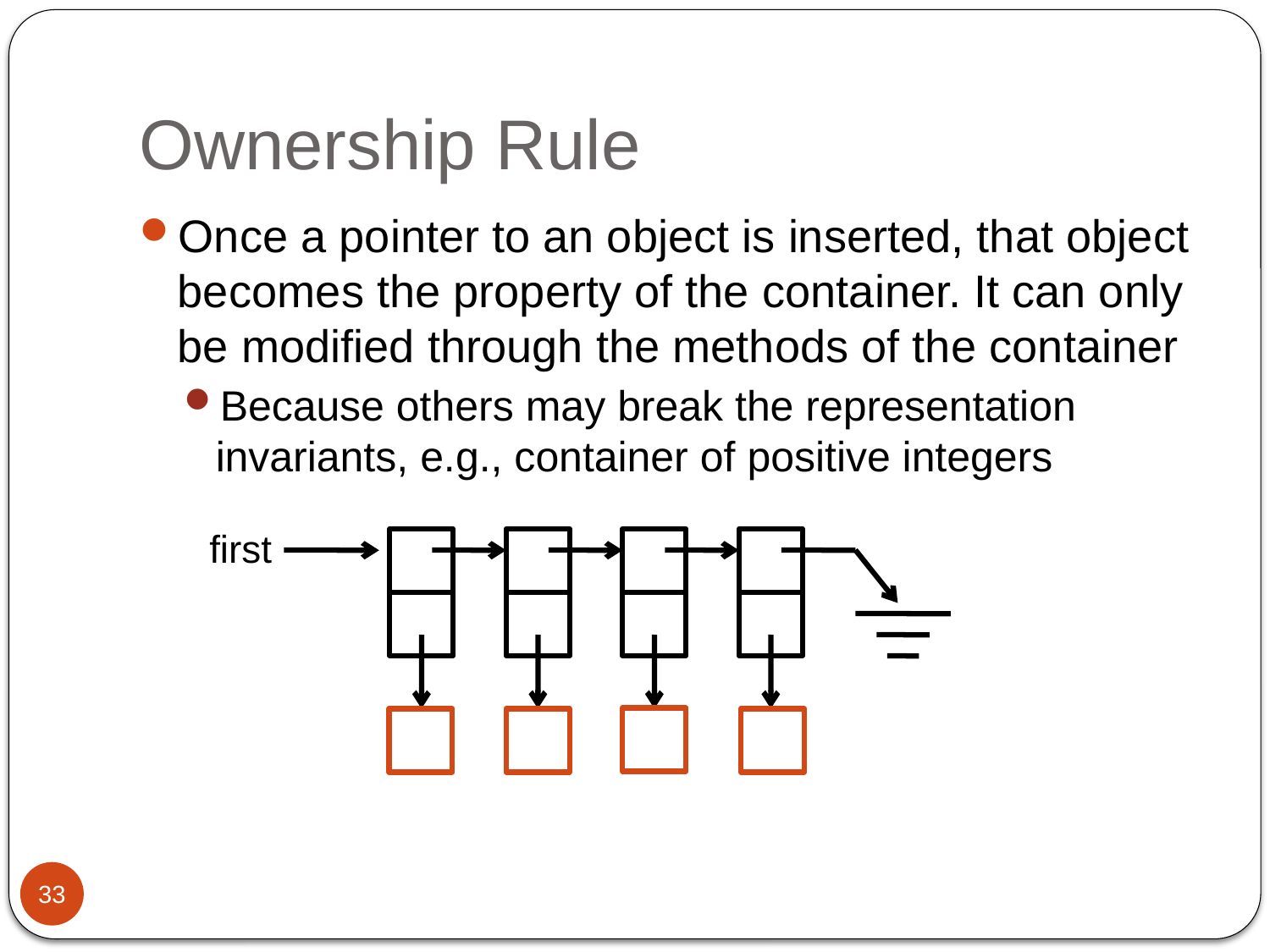

# Ownership Rule
Once a pointer to an object is inserted, that object becomes the property of the container. It can only be modified through the methods of the container
Because others may break the representation invariants, e.g., container of positive integers

first

33